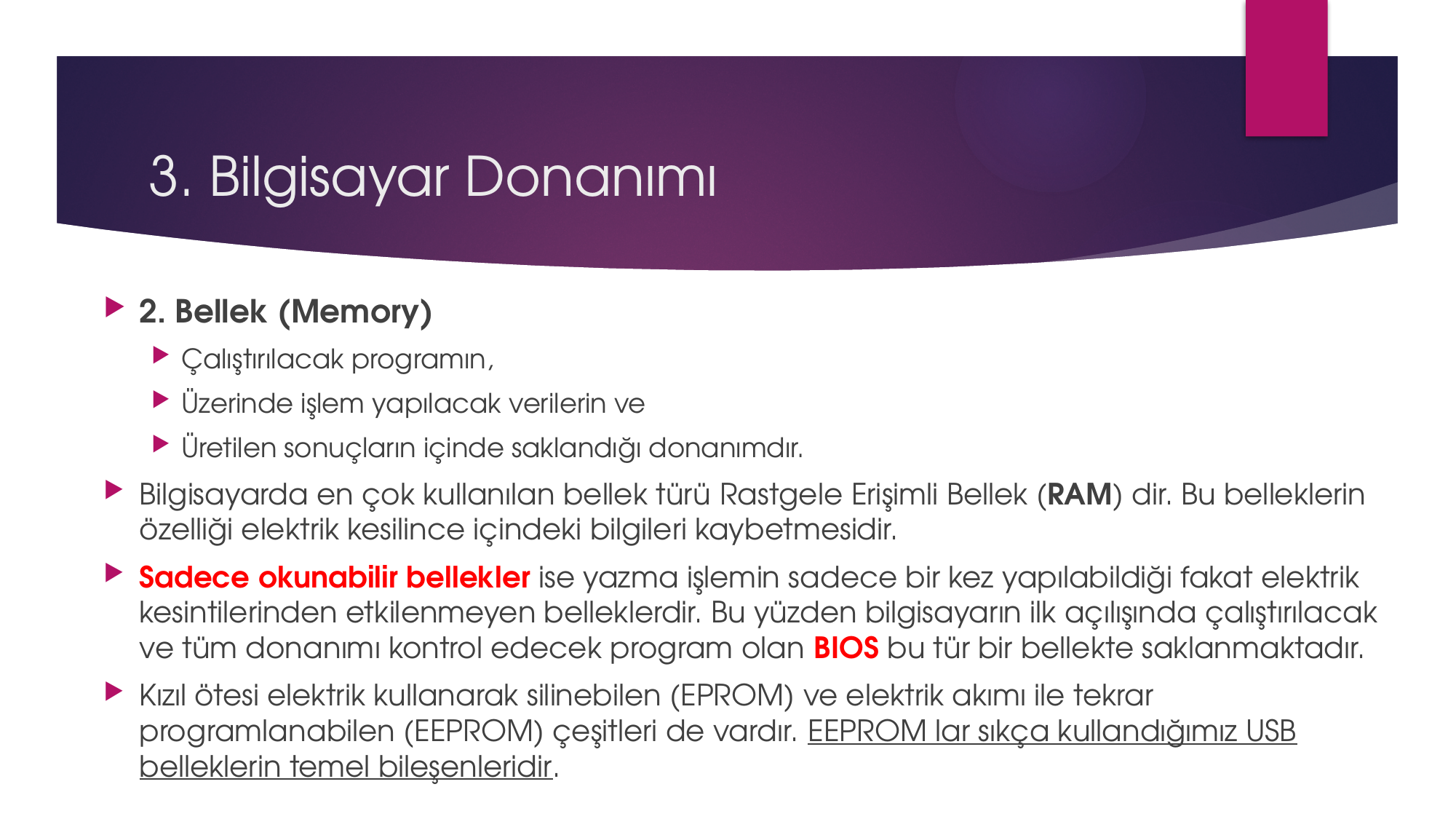

# 3. Bilgisayar Donanımı
2. Bellek (Memory)
Çalıştırılacak programın,
Üzerinde işlem yapılacak verilerin ve
Üretilen sonuçların içinde saklandığı donanımdır.
Bilgisayarda en çok kullanılan bellek türü Rastgele Erişimli Bellek (RAM) dir. Bu belleklerin özelliği elektrik kesilince içindeki bilgileri kaybetmesidir.
Sadece okunabilir bellekler ise yazma işlemin sadece bir kez yapılabildiği fakat elektrik kesintilerinden etkilenmeyen belleklerdir. Bu yüzden bilgisayarın ilk açılışında çalıştırılacak ve tüm donanımı kontrol edecek program olan BIOS bu tür bir bellekte saklanmaktadır.
Kızıl ötesi elektrik kullanarak silinebilen (EPROM) ve elektrik akımı ile tekrar programlanabilen (EEPROM) çeşitleri de vardır. EEPROM lar sıkça kullandığımız USB belleklerin temel bileşenleridir.